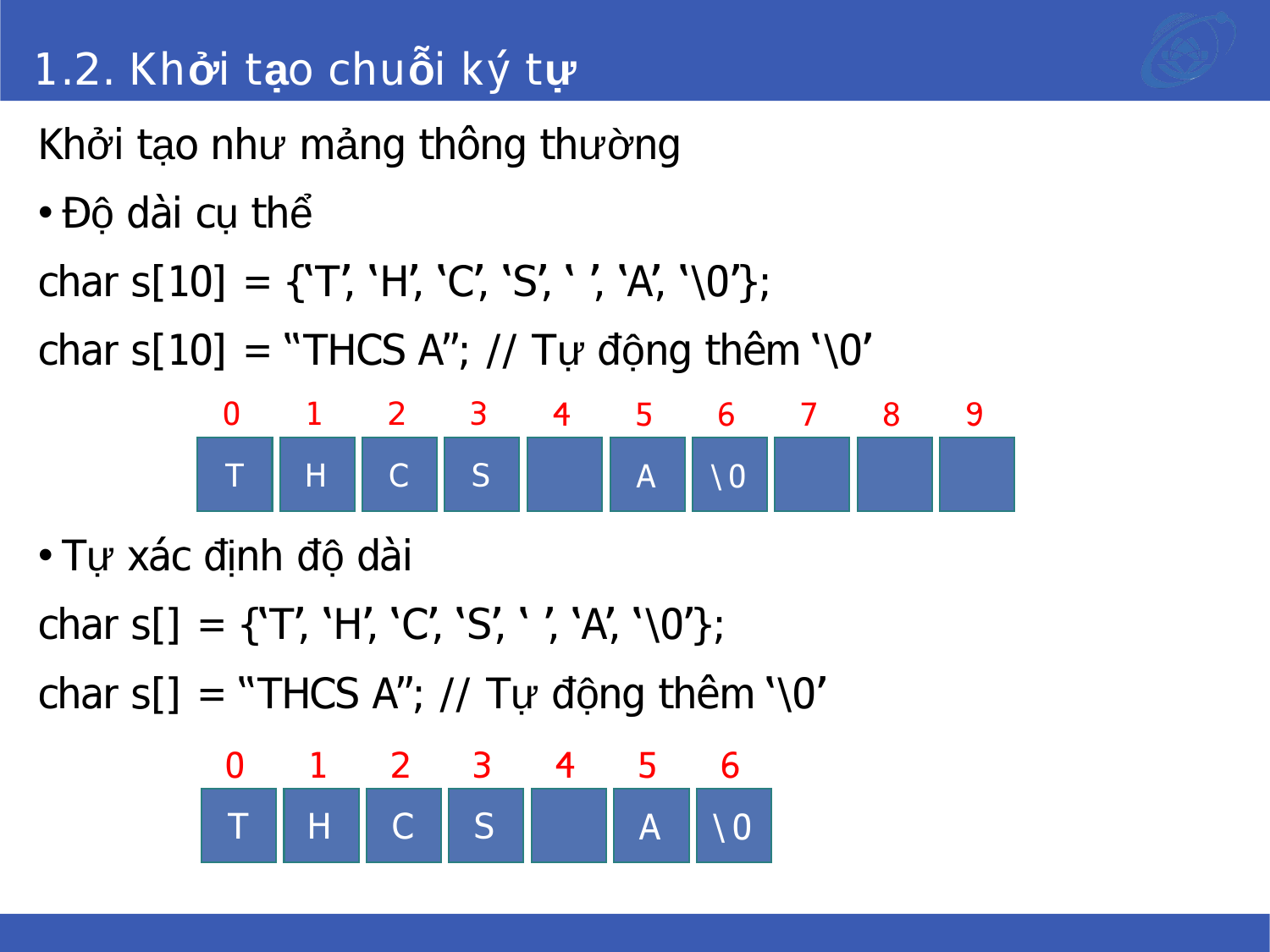

# 1.2. Khởi tạo chuỗi ký tự
Khởi tạo như mảng thông thường
Độ dài cụ thể
char s[10] = {‘T’, ‘H’, ‘C’, ‘S’, ‘ ’, ‘A’, ‘\0’};
char s[10] = “THCS A”; // Tự động thêm ‘\0’

Tự xác định độ dài
char s[] = {‘T’, ‘H’, ‘C’, ‘S’, ‘ ’, ‘A’, ‘\0’};
char s[] = “THCS A”; // Tự động thêm ‘\0’
0

1

2

3

4

5

6

7

8

9

T

H

C

S

A

\0

0

1

2

3

4

5

6

T

H

C

S

A

\0
6